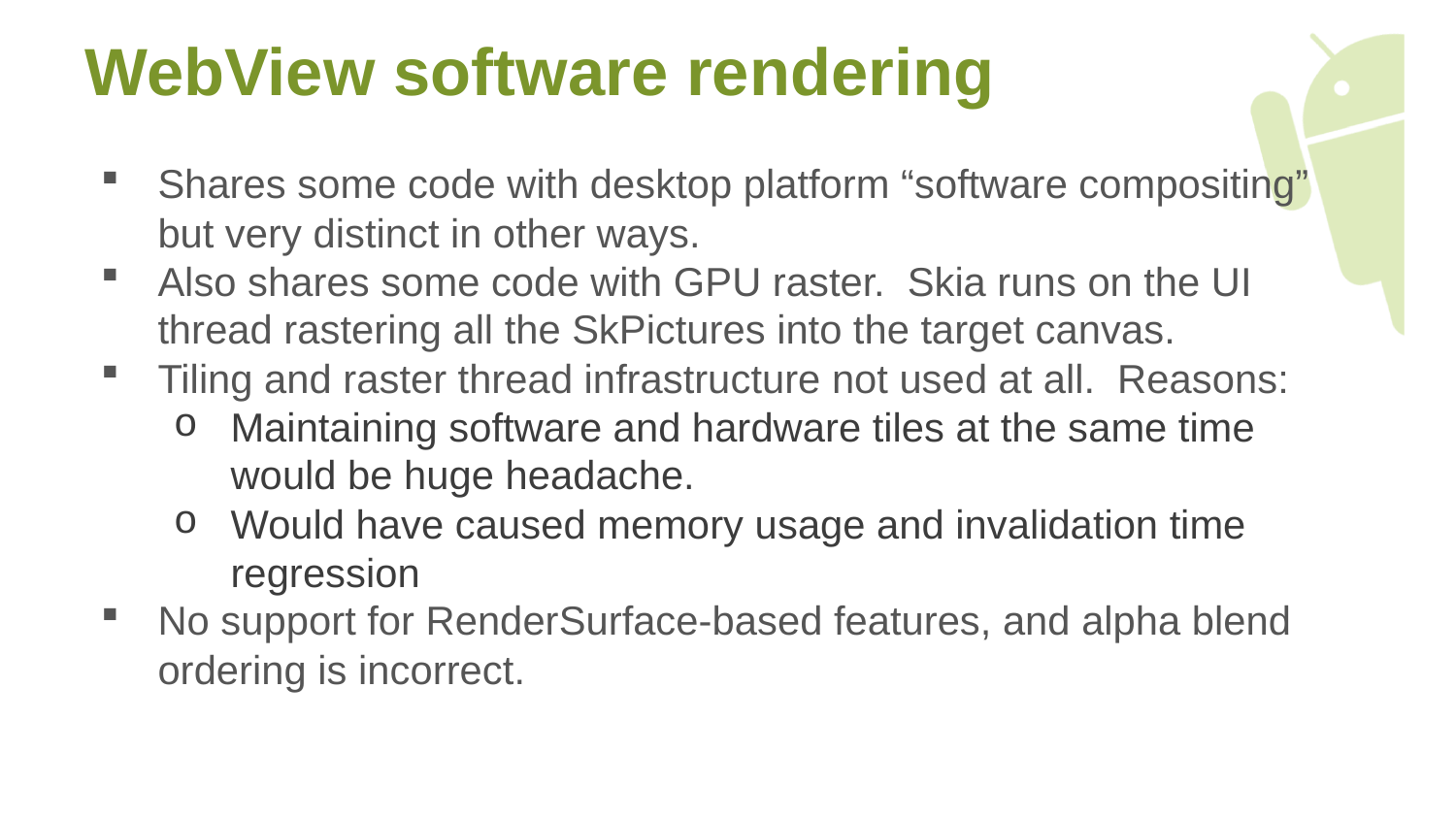

# WebView software rendering
Shares some code with desktop platform “software compositing” but very distinct in other ways.
Also shares some code with GPU raster.  Skia runs on the UI thread rastering all the SkPictures into the target canvas.
Tiling and raster thread infrastructure not used at all.  Reasons:
Maintaining software and hardware tiles at the same time would be huge headache.
Would have caused memory usage and invalidation time regression
No support for RenderSurface-based features, and alpha blend ordering is incorrect.